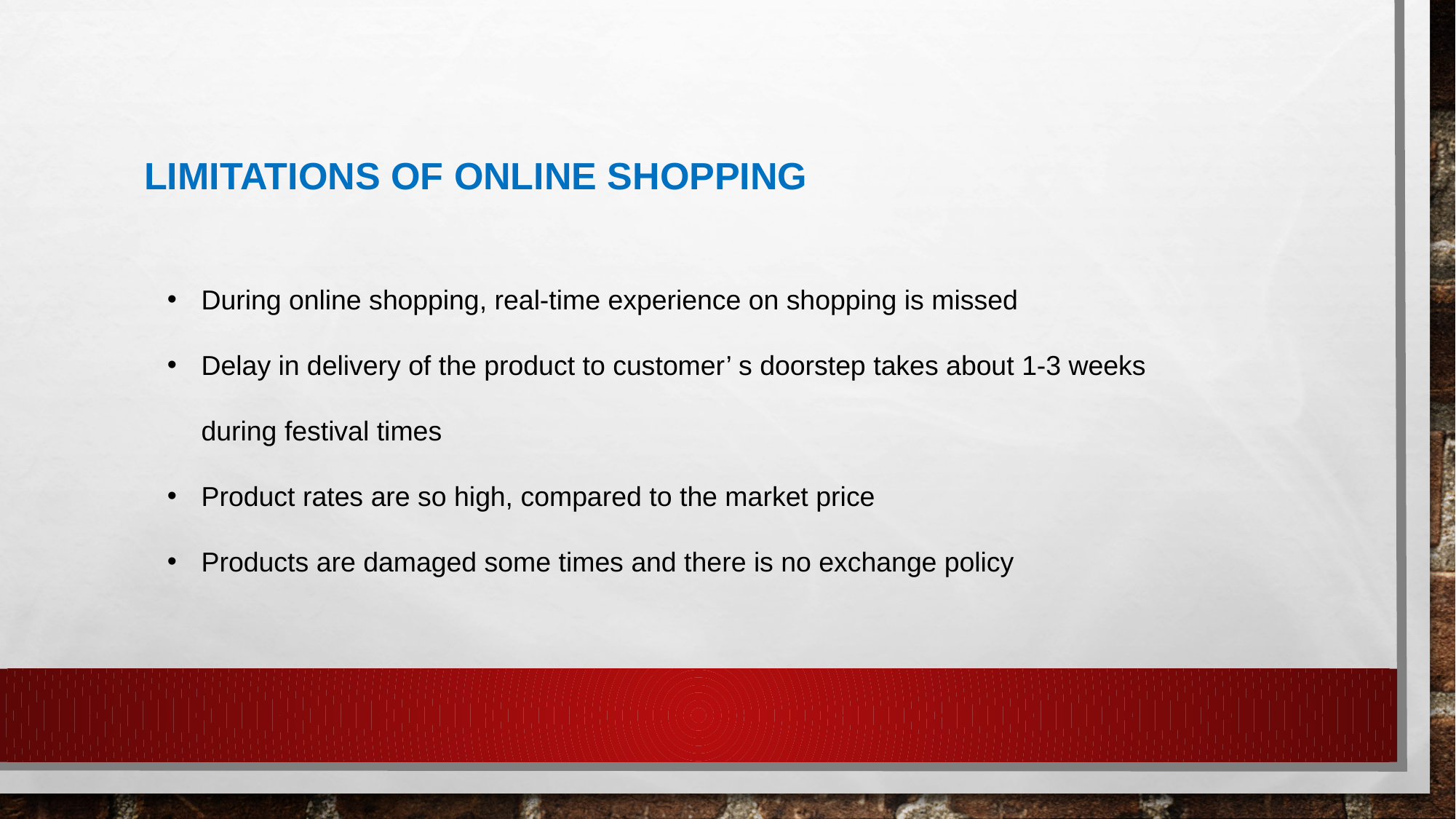

LIMITATIONS OF ONLINE SHOPPING
During online shopping, real-time experience on shopping is missed
Delay in delivery of the product to customer’ s doorstep takes about 1-3 weeks during festival times
Product rates are so high, compared to the market price
Products are damaged some times and there is no exchange policy